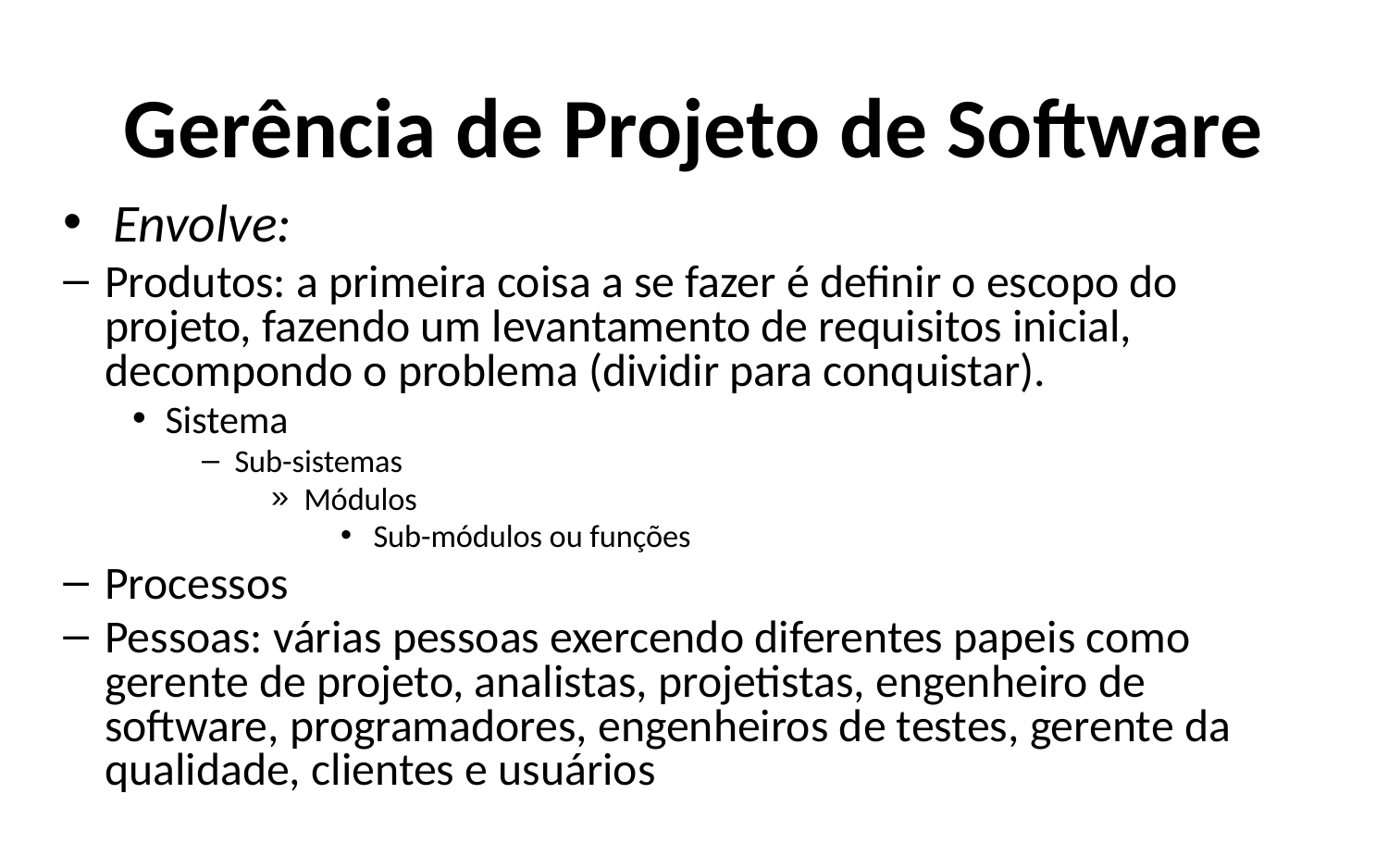

# Gerência de Projeto de Software
Envolve:
Produtos: a primeira coisa a se fazer é definir o escopo do projeto, fazendo um levantamento de requisitos inicial, decompondo o problema (dividir para conquistar).
Sistema
Sub-sistemas
Módulos
Sub-módulos ou funções
Processos
Pessoas: várias pessoas exercendo diferentes papeis como gerente de projeto, analistas, projetistas, engenheiro de software, programadores, engenheiros de testes, gerente da qualidade, clientes e usuários